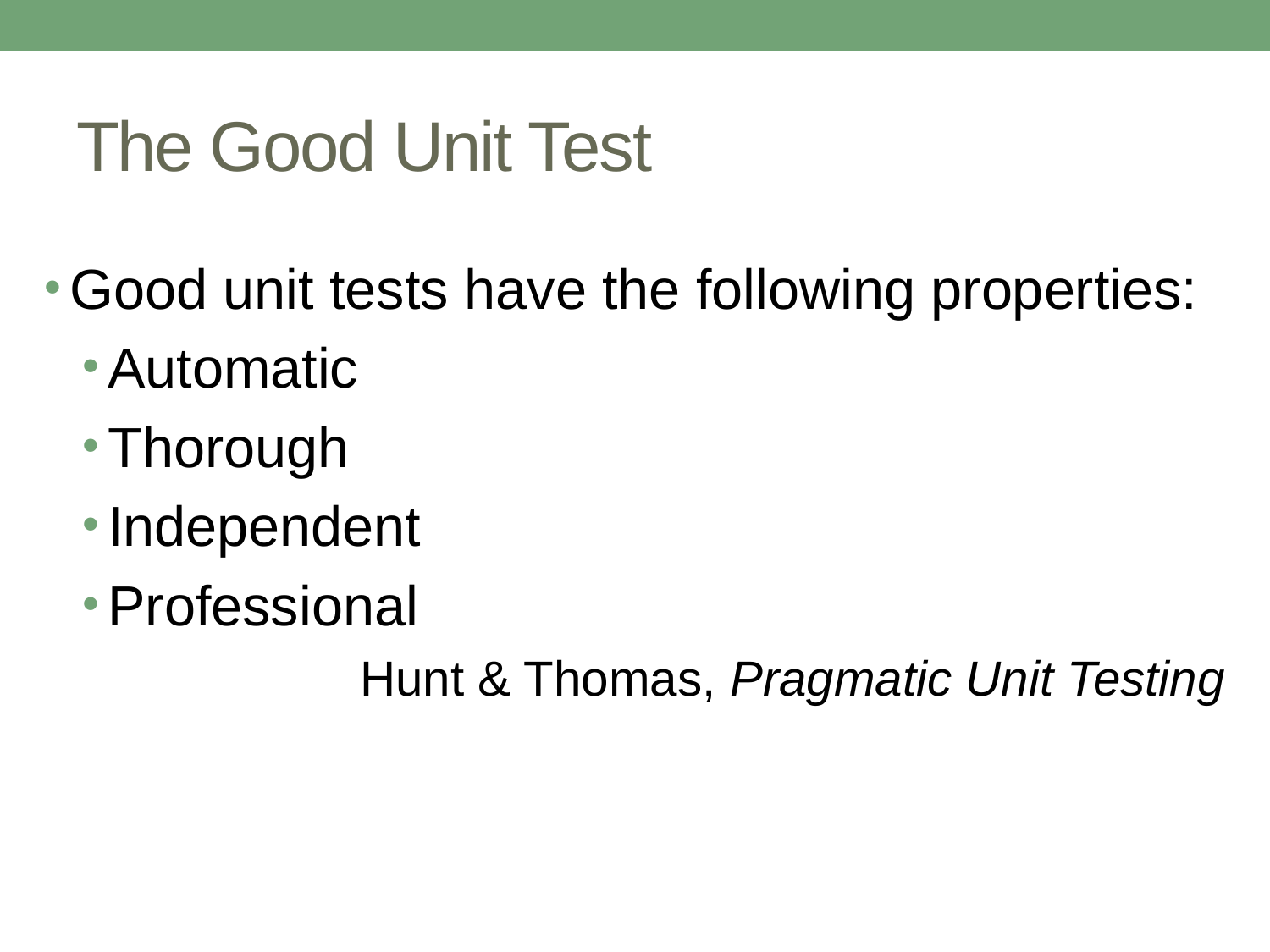

# The Good Unit Test
Good unit tests have the following properties:
Automatic
Thorough
Independent
Professional
Hunt & Thomas, Pragmatic Unit Testing